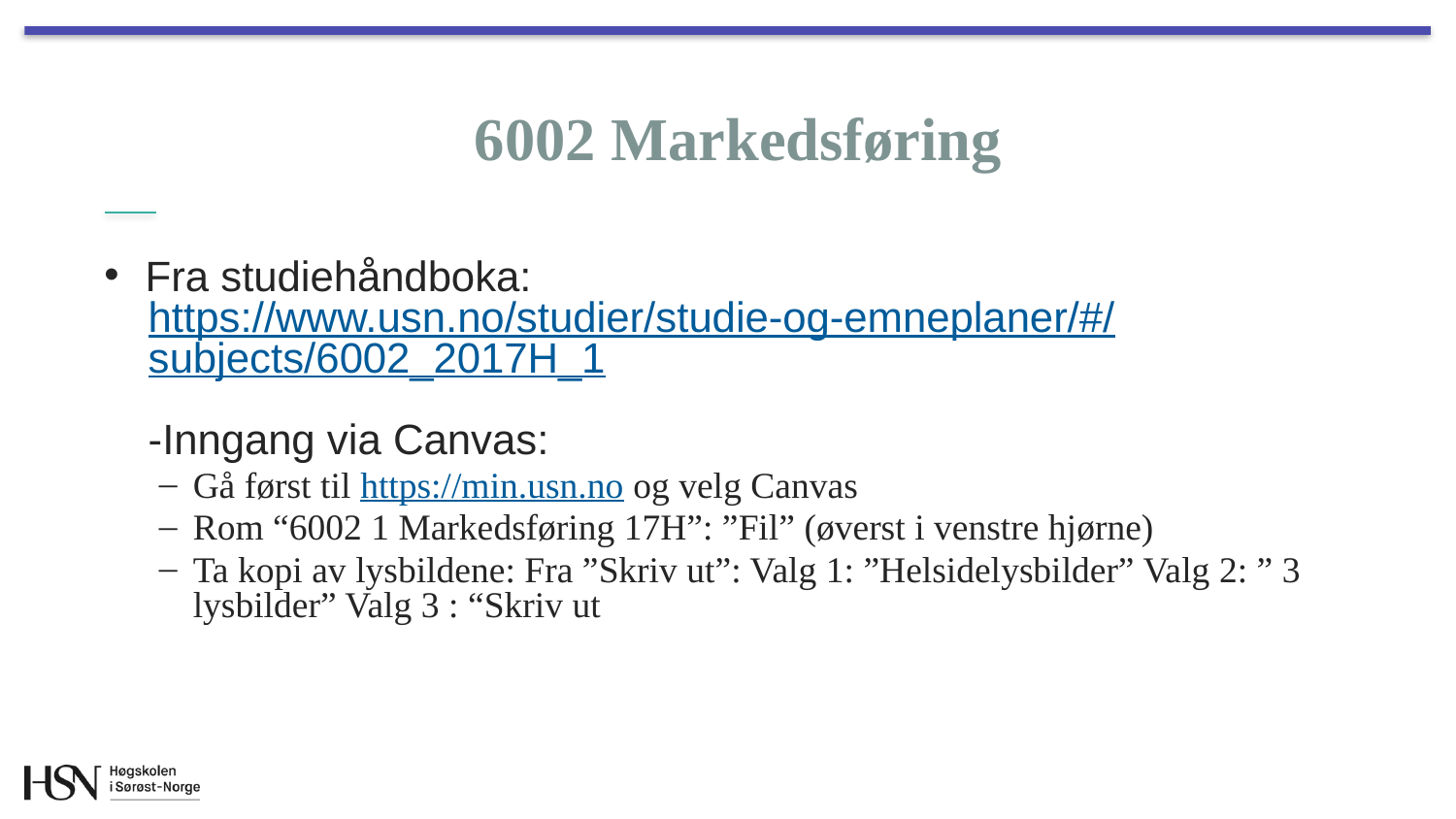

# 6002 Markedsføring
Fra studiehåndboka:
https://www.usn.no/studier/studie-og-emneplaner/#/subjects/6002_2017H_1

-Inngang via Canvas:
Gå først til https://min.usn.no og velg Canvas
Rom “6002 1 Markedsføring 17H”: ”Fil” (øverst i venstre hjørne)
Ta kopi av lysbildene: Fra ”Skriv ut”: Valg 1: ”Helsidelysbilder” Valg 2: ” 3 lysbilder” Valg 3 : “Skriv ut